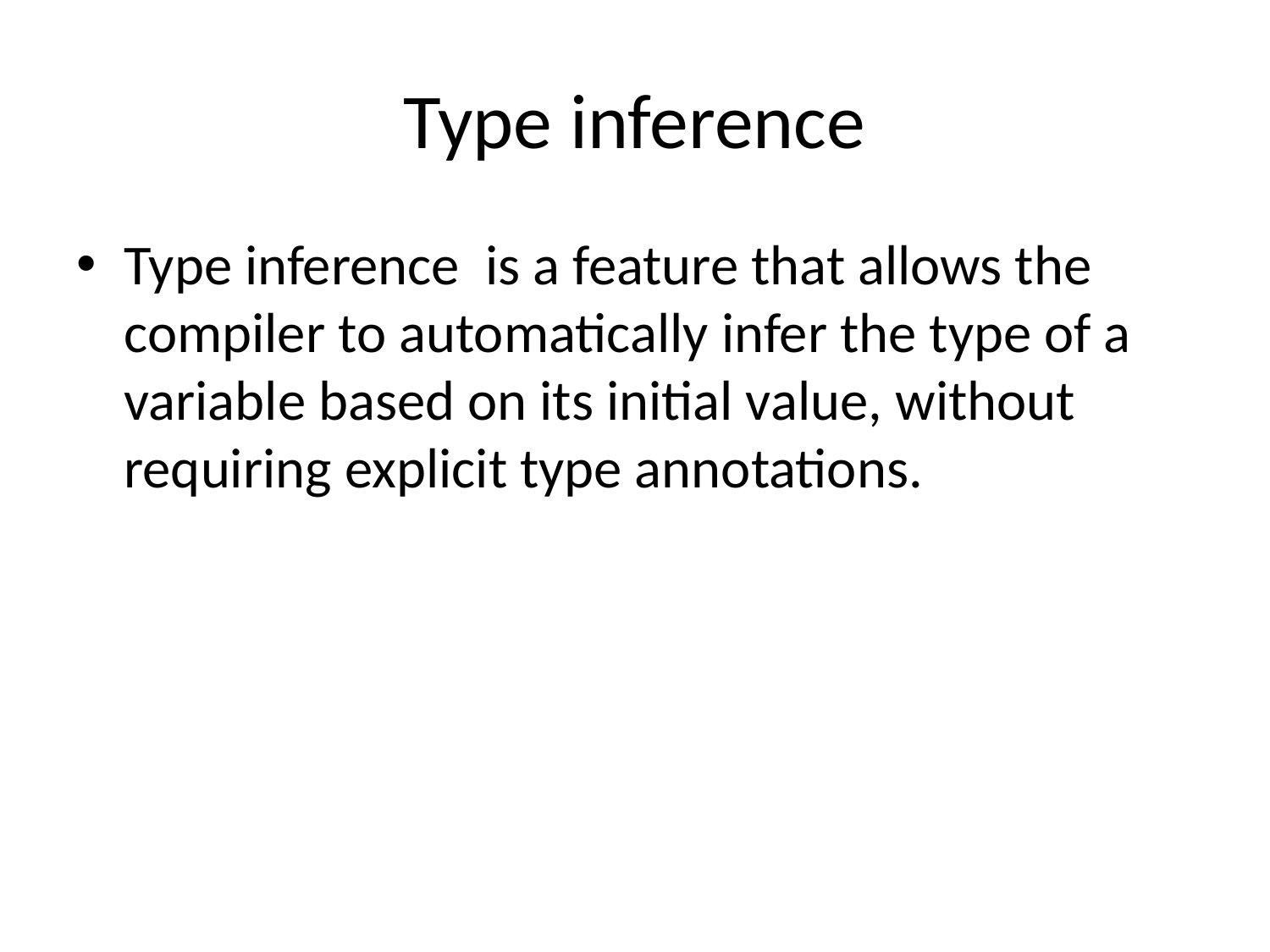

# Type inference
Type inference  is a feature that allows the compiler to automatically infer the type of a variable based on its initial value, without requiring explicit type annotations.